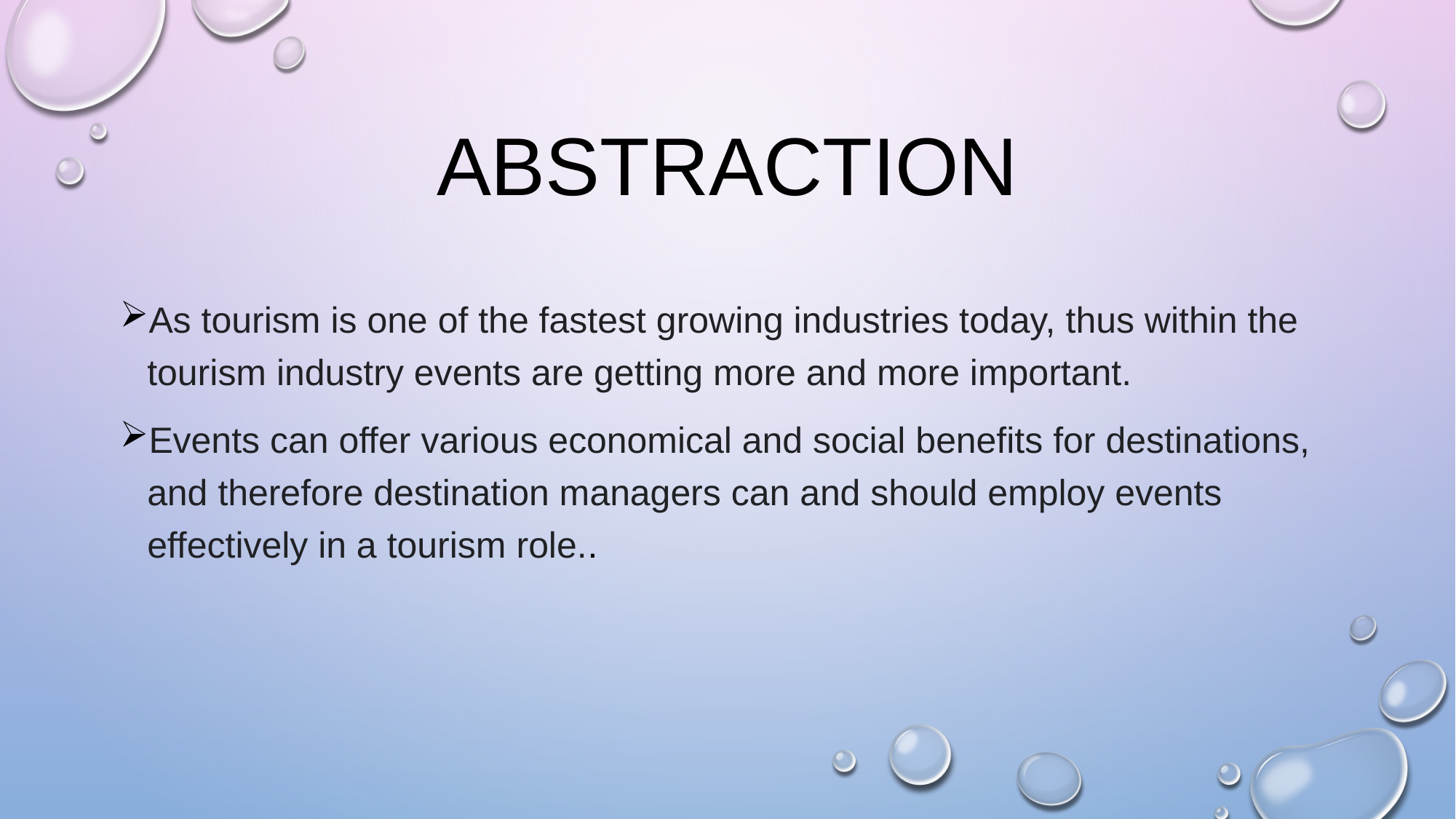

# abstraction
As tourism is one of the fastest growing industries today, thus within the tourism industry events are getting more and more important.
Events can offer various economical and social benefits for destinations, and therefore destination managers can and should employ events effectively in a tourism role..